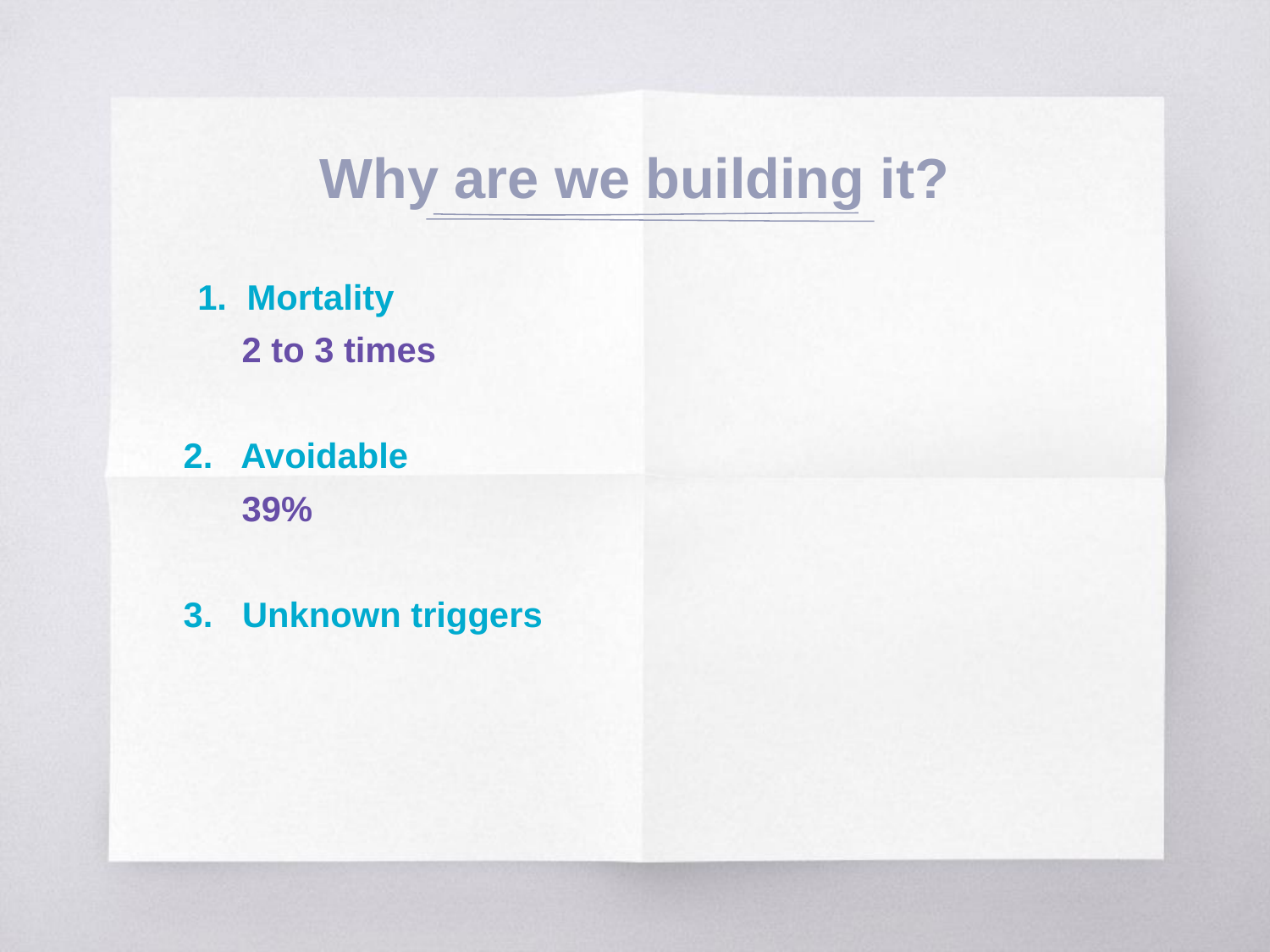

# Why are we building it?

Mortality
      2 to 3 times

2.   Avoidable
      39%

3.   Unknown triggers